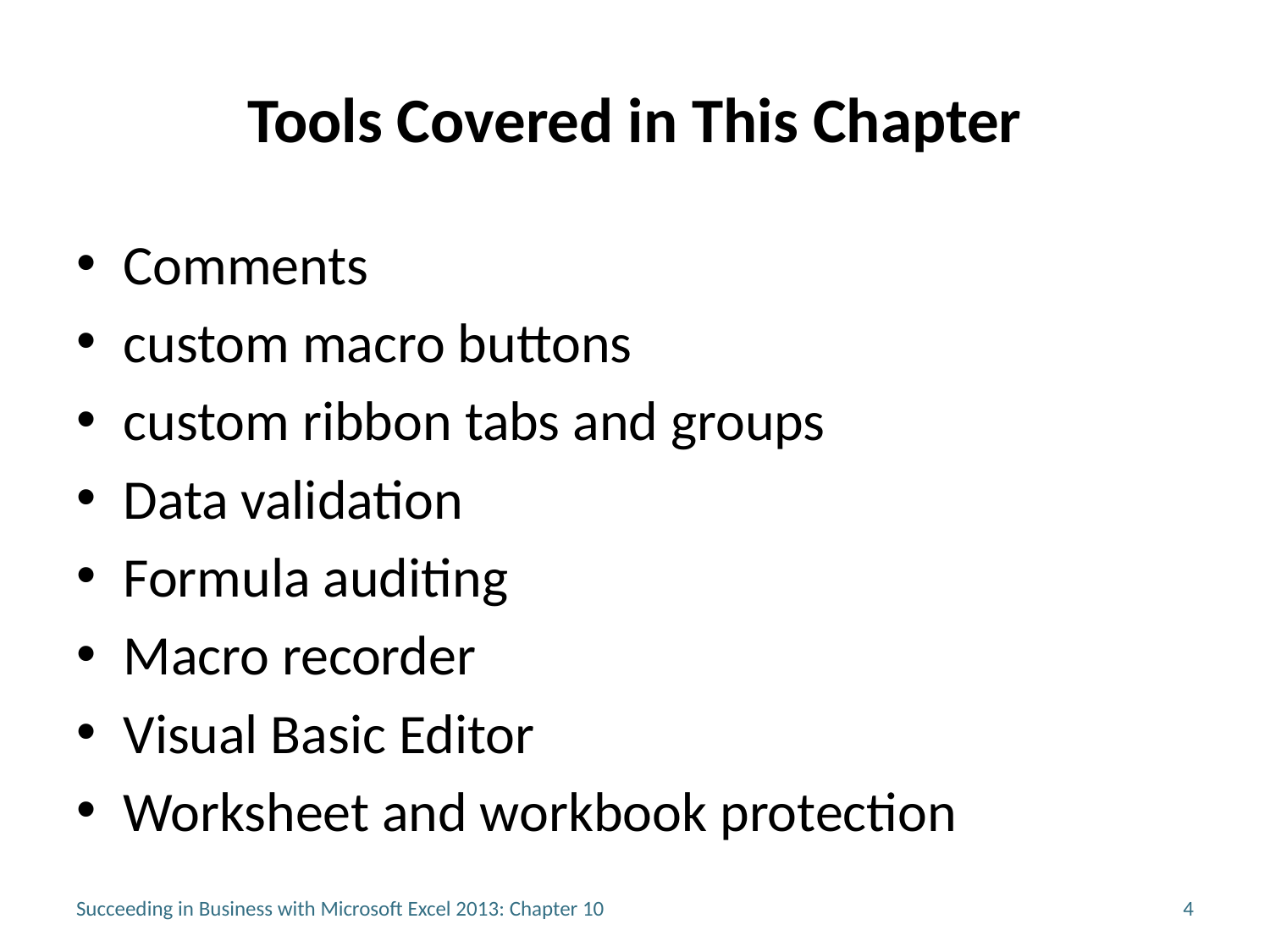

# Tools Covered in This Chapter
Comments
custom macro buttons
custom ribbon tabs and groups
Data validation
Formula auditing
Macro recorder
Visual Basic Editor
Worksheet and workbook protection

Succeeding in Business with Microsoft Excel 2013: Chapter 10
4